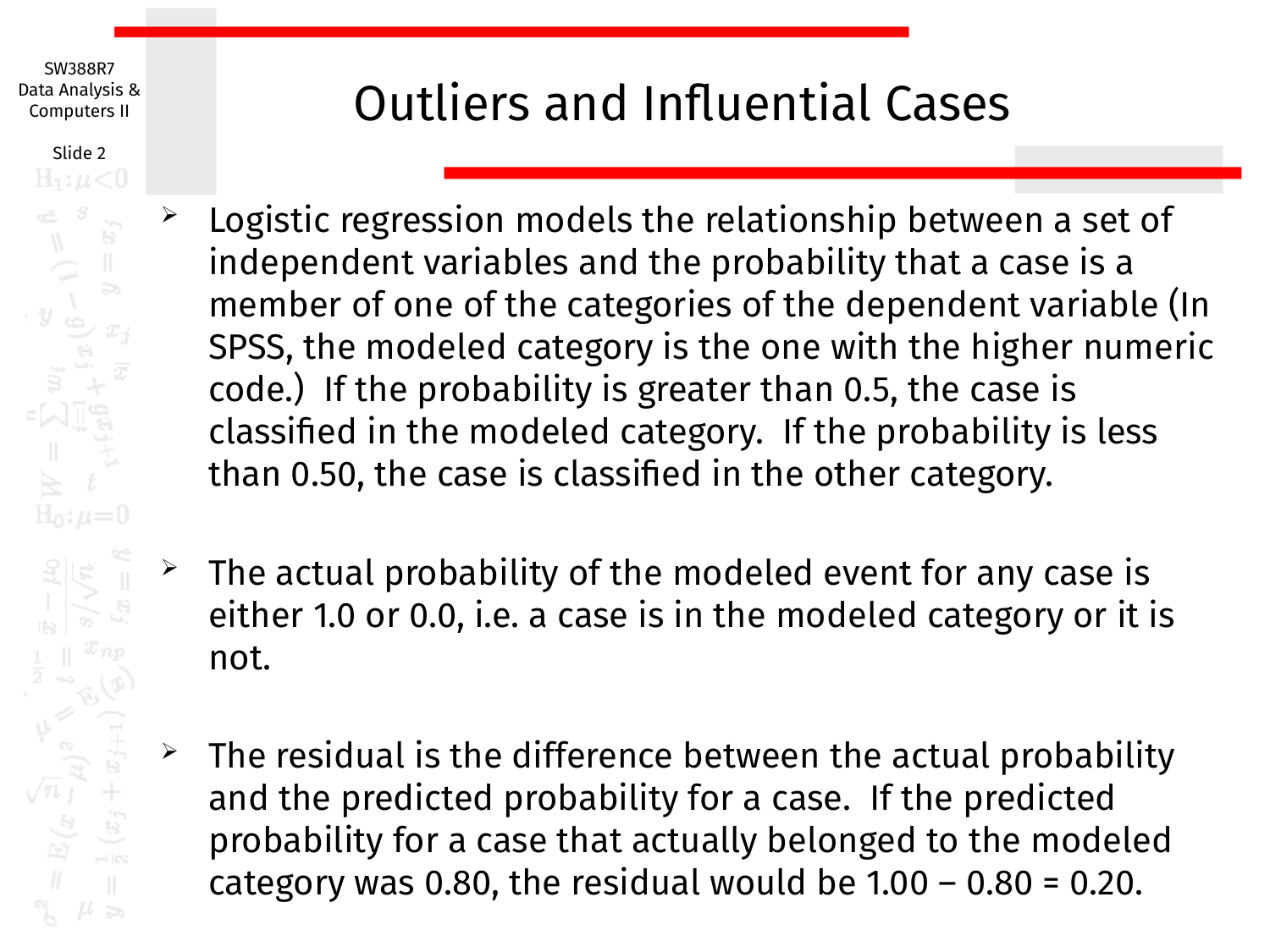

SW388R7
Data Analysis & Computers II

Slide 2
# Outliers and Influential Cases
Logistic regression models the relationship between a set of independent variables and the probability that a case is a member of one of the categories of the dependent variable (In SPSS, the modeled category is the one with the higher numeric code.)  If the probability is greater than 0.5, the case is classified in the modeled category.  If the probability is less than 0.50, the case is classified in the other category.

The actual probability of the modeled event for any case is either 1.0 or 0.0, i.e. a case is in the modeled category or it is not.

The residual is the difference between the actual probability and the predicted probability for a case.  If the predicted probability for a case that actually belonged to the modeled category was 0.80, the residual would be 1.00 – 0.80 = 0.20.